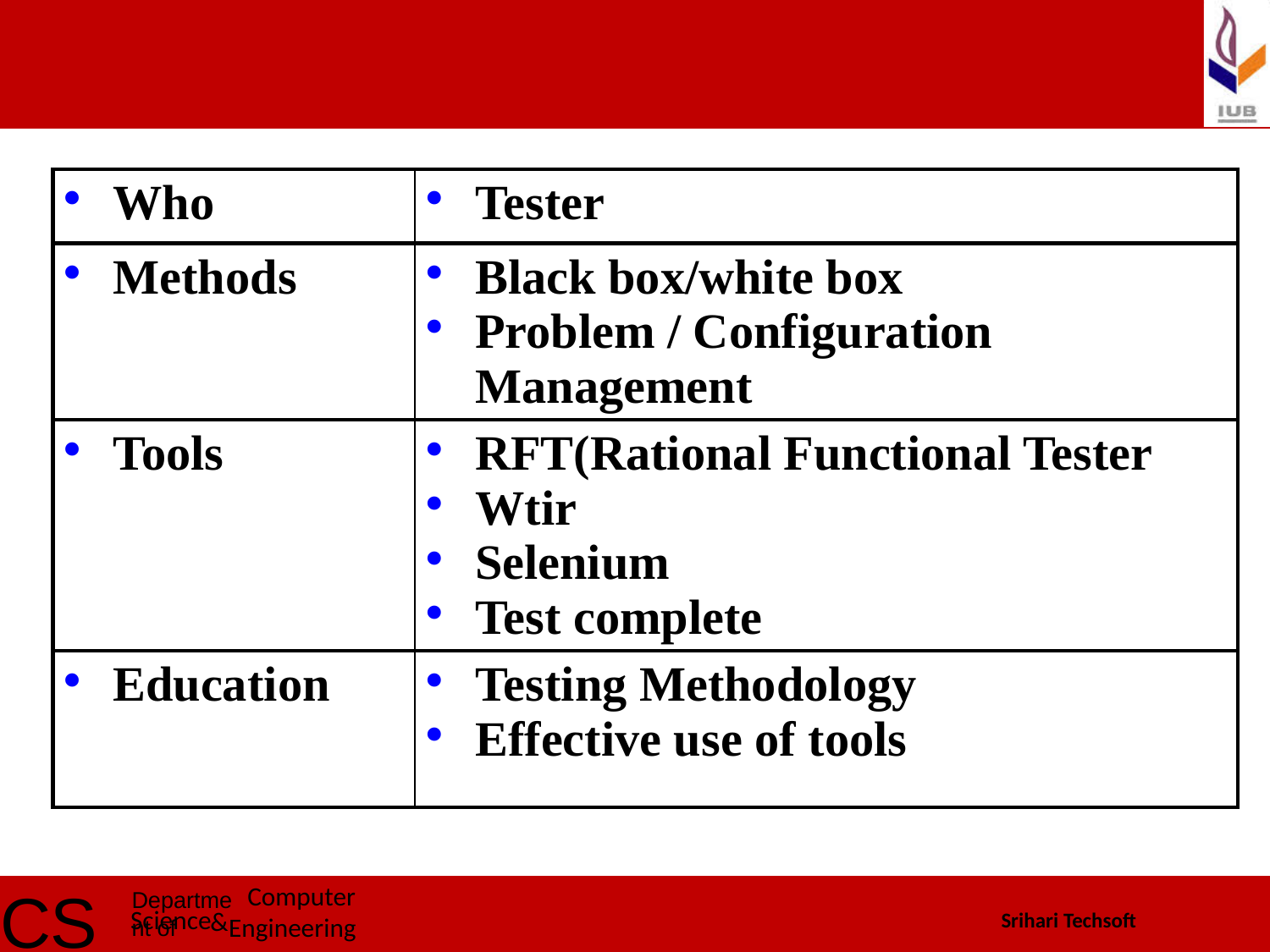

| Who | Tester |
| --- | --- |
| Methods | Black box/white box Problem / Configuration Management |
| Tools | RFT(Rational Functional Tester Wtir Selenium Test complete |
| Education | Testing Methodology Effective use of tools |
Srihari Techsoft